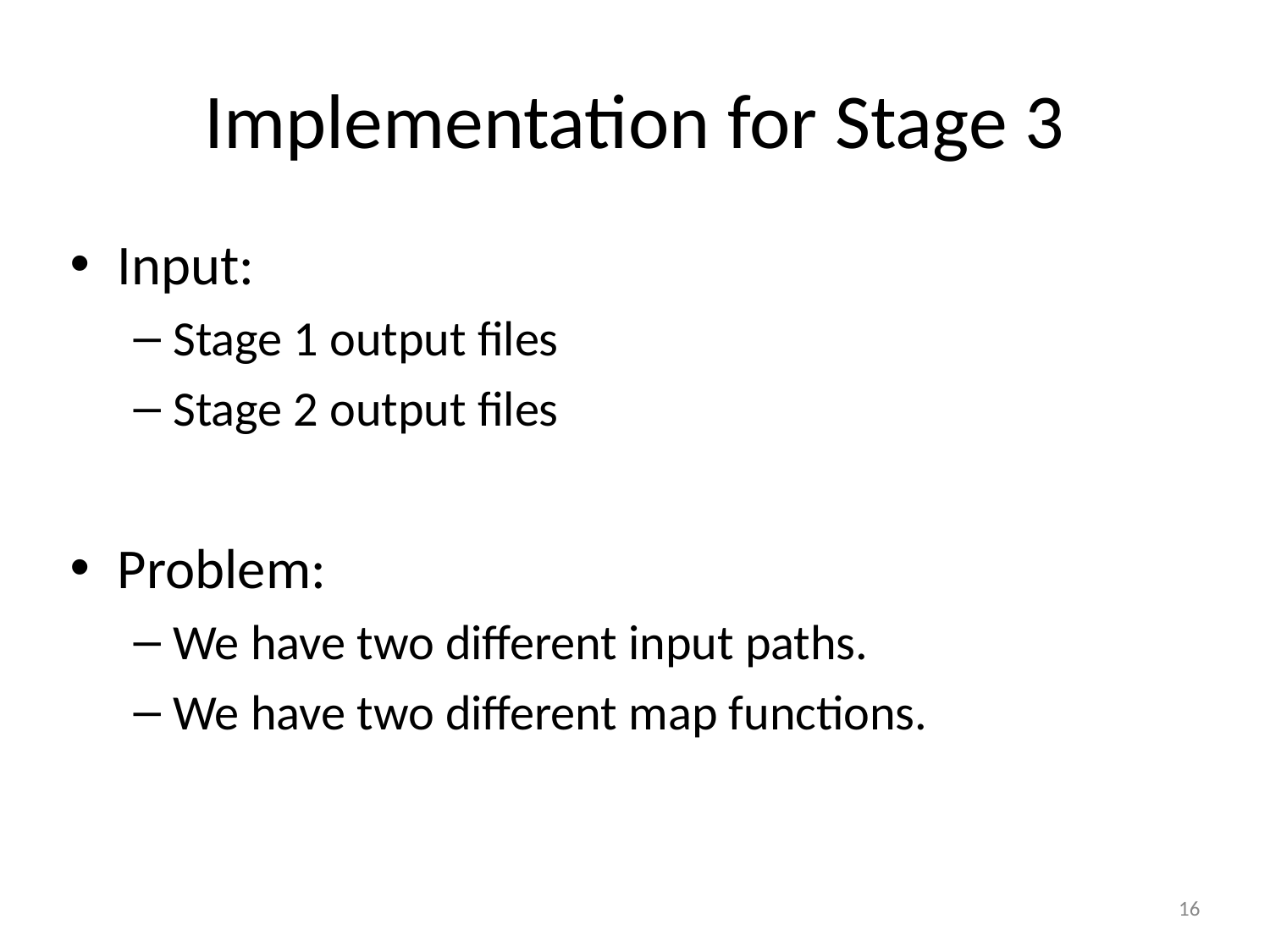

# Implementation for Stage 3
Input:
Stage 1 output files
Stage 2 output files

Problem:
We have two different input paths.
We have two different map functions.
16